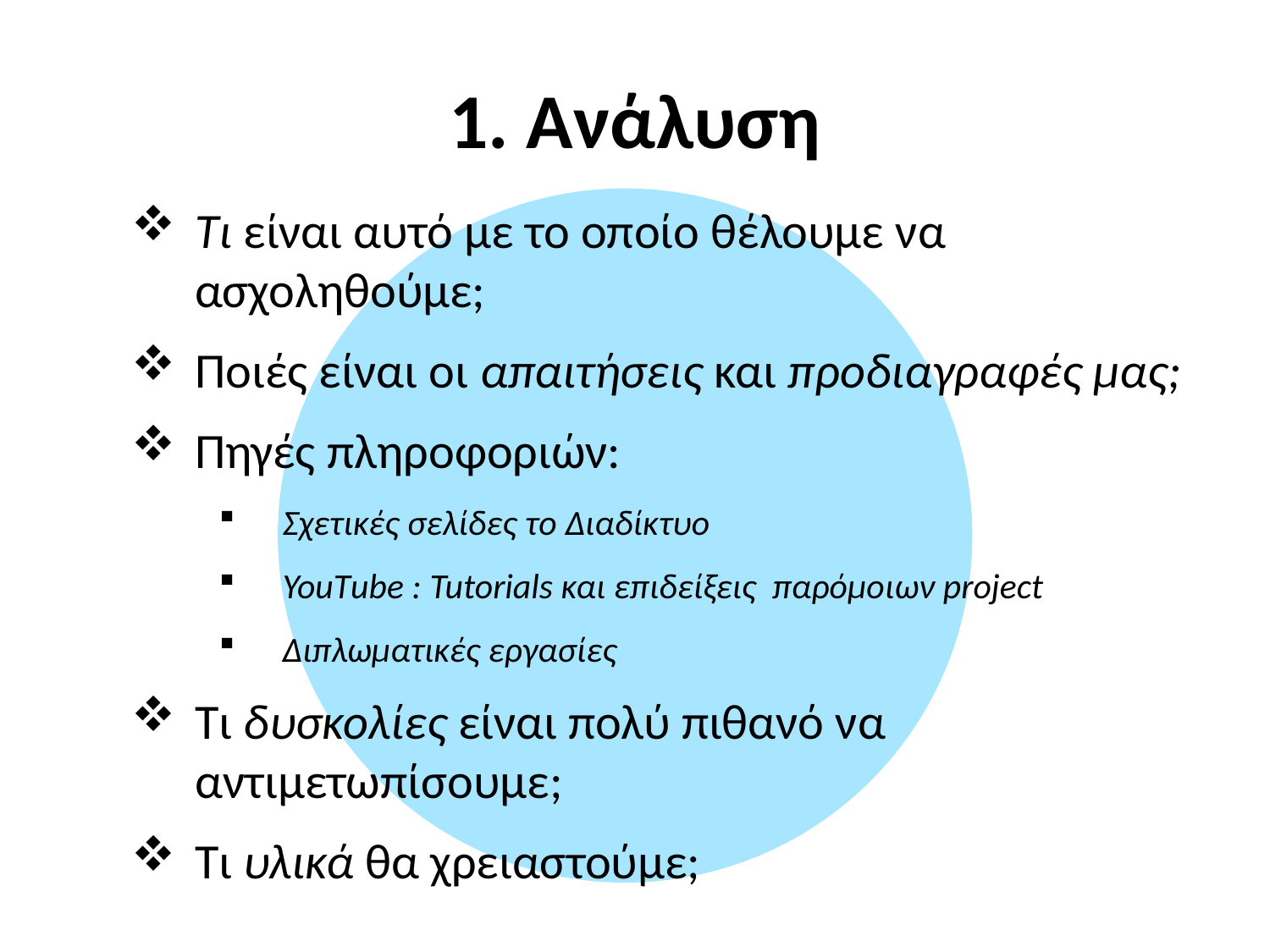

1. Ανάλυση

Τι είναι αυτό με το οποίο θέλουμε να ασχοληθούμε;
Ποιές είναι οι απαιτήσεις και προδιαγραφές μας;
Πηγές πληροφοριών:
Σχετικές σελίδες το Διαδίκτυο
YouΤube : Tutorials και επιδείξεις  παρόμοιων project
Διπλωματικές εργασίες
Τι δυσκολίες είναι πολύ πιθανό να αντιμετωπίσουμε;
Τι υλικά θα χρειαστούμε;